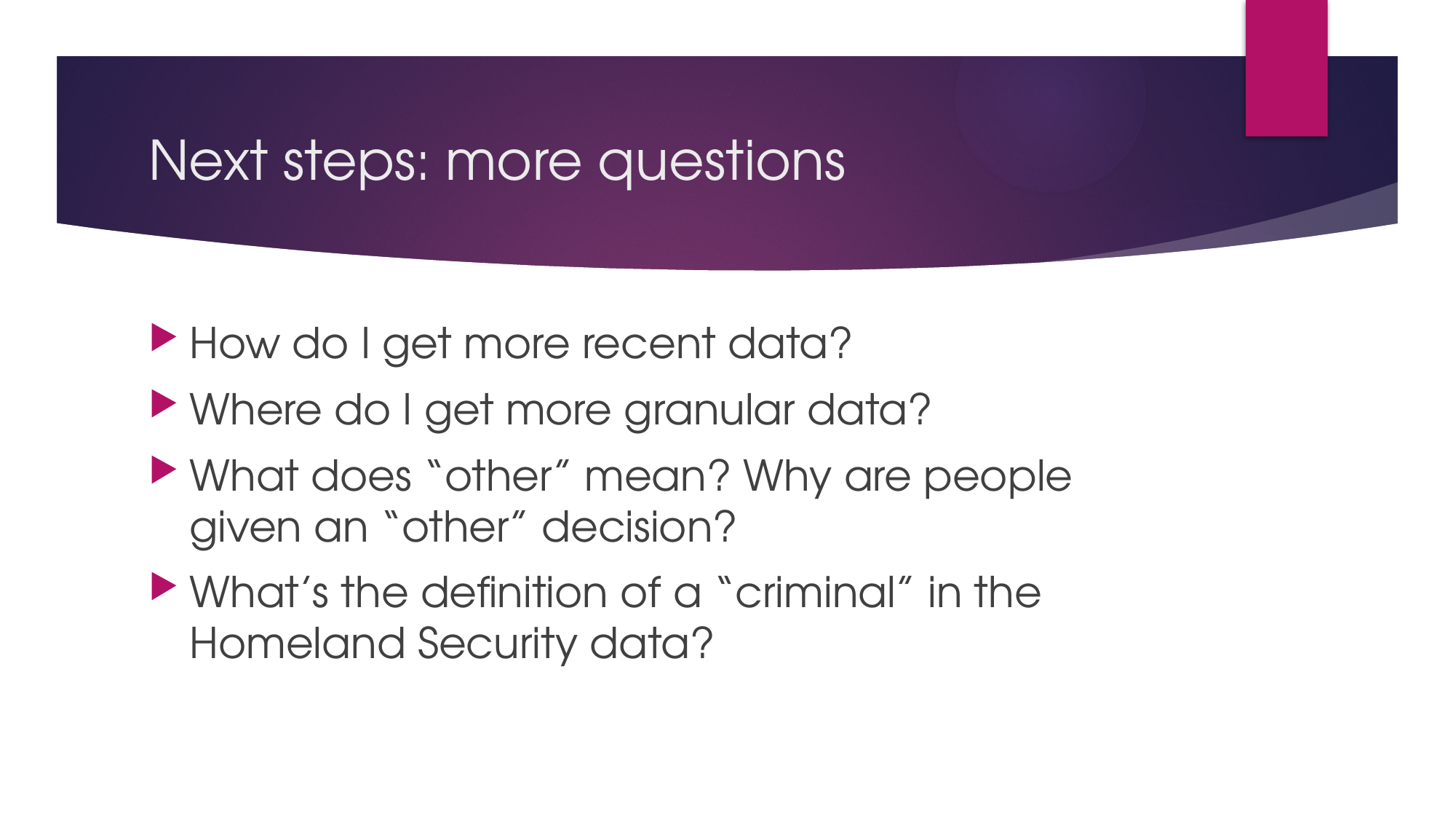

# Next steps: more questions
How do I get more recent data?
Where do I get more granular data?
What does “other” mean? Why are people given an “other” decision?
What’s the definition of a “criminal” in the Homeland Security data?